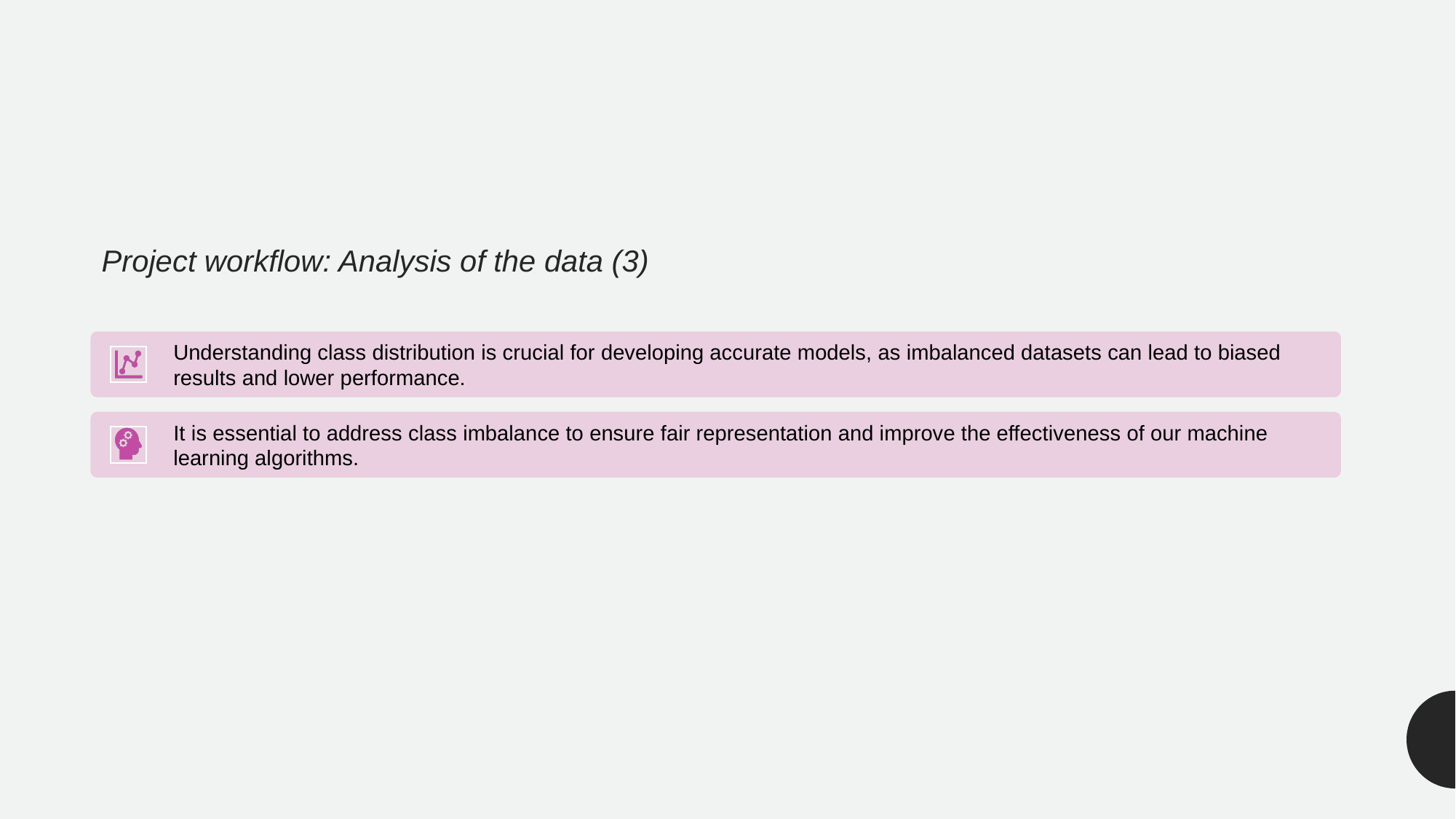

Project workflow: Analysis of the data (3)
Understanding class distribution is crucial for developing accurate models, as imbalanced datasets can lead to biased results and lower performance.
It is essential to address class imbalance to ensure fair representation and improve the effectiveness of our machine learning algorithms.